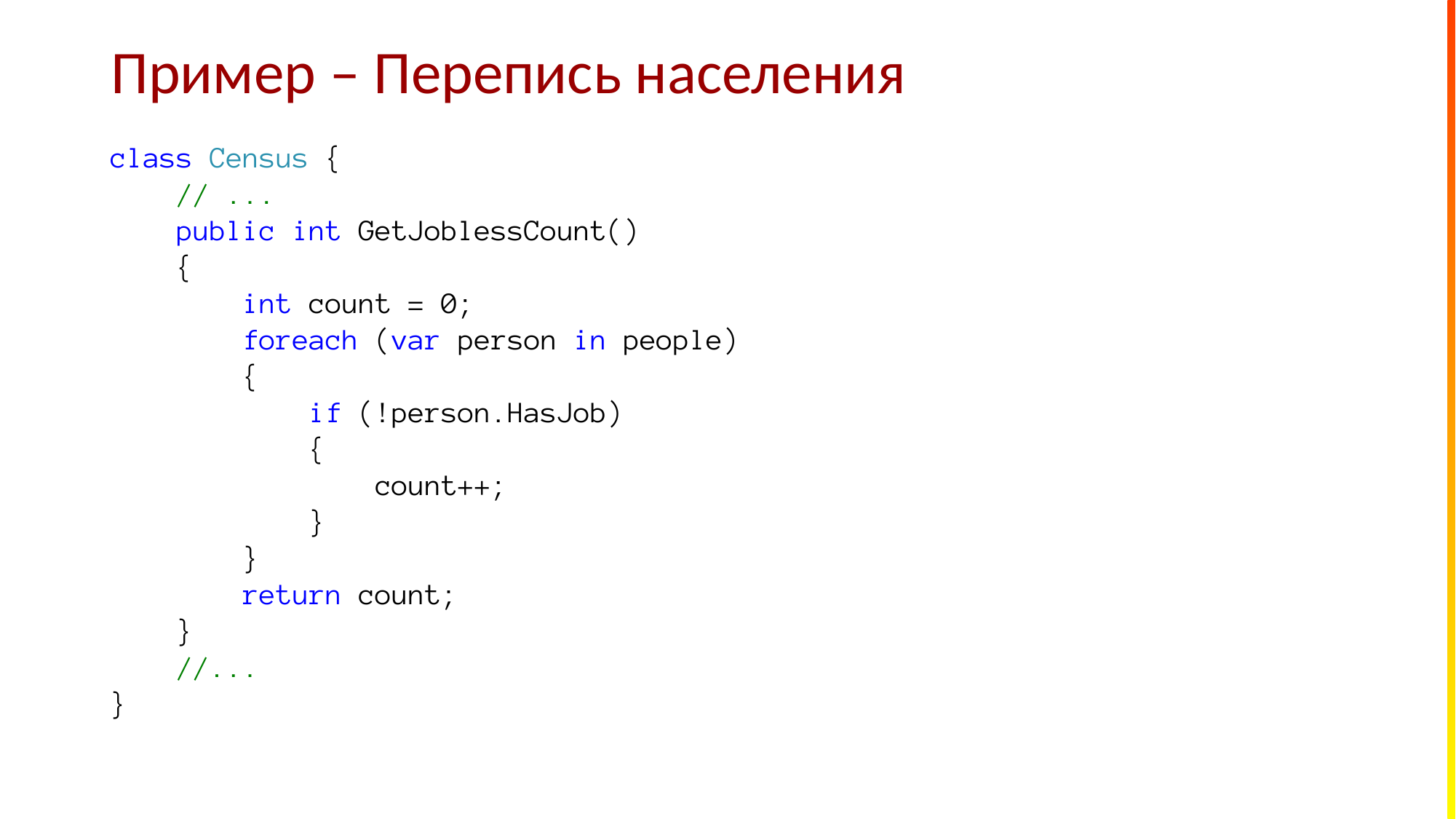

# Пример – Перепись населения
class Census {
    // ...
    public int GetJoblessCount()
    {
        int count = 0;
        foreach (var person in people)
        {
            if (!person.HasJob)
            {
                count++;
            }
        }
        return count;
    }
    //...
}